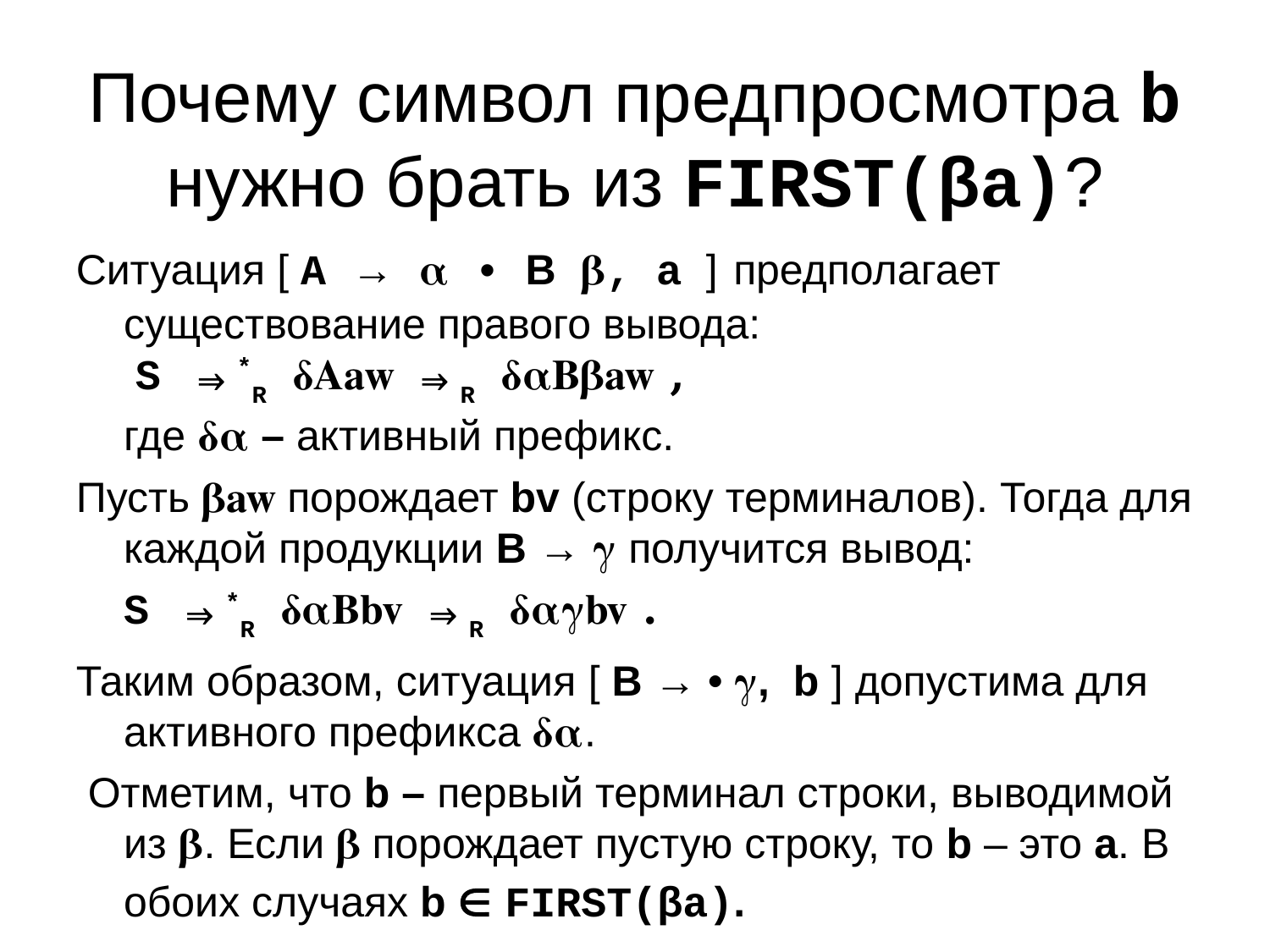

# Почему символ предпросмотра b нужно брать из FIRST(βa)?
Ситуация [ A → α • B β, a ] предполагает существование правого вывода:
 S ⇒*R δAaw ⇒R δαBβaw ,
где δα – активный префикс.
Пусть βaw порождает bv (строку терминалов)‏. Тогда для каждой продукции B → γ получится вывод:
	S ⇒*R δαBbv ⇒R δαγbv .
Таким образом, ситуация [ B → • γ,  b ] допустима для активного префикса δα‏.
 Отметим, что b – первый терминал строки, выводимой из β. Если β порождает пустую строку, то b – это a. B обоих случаях b ∈ FIRST(βa)‏.